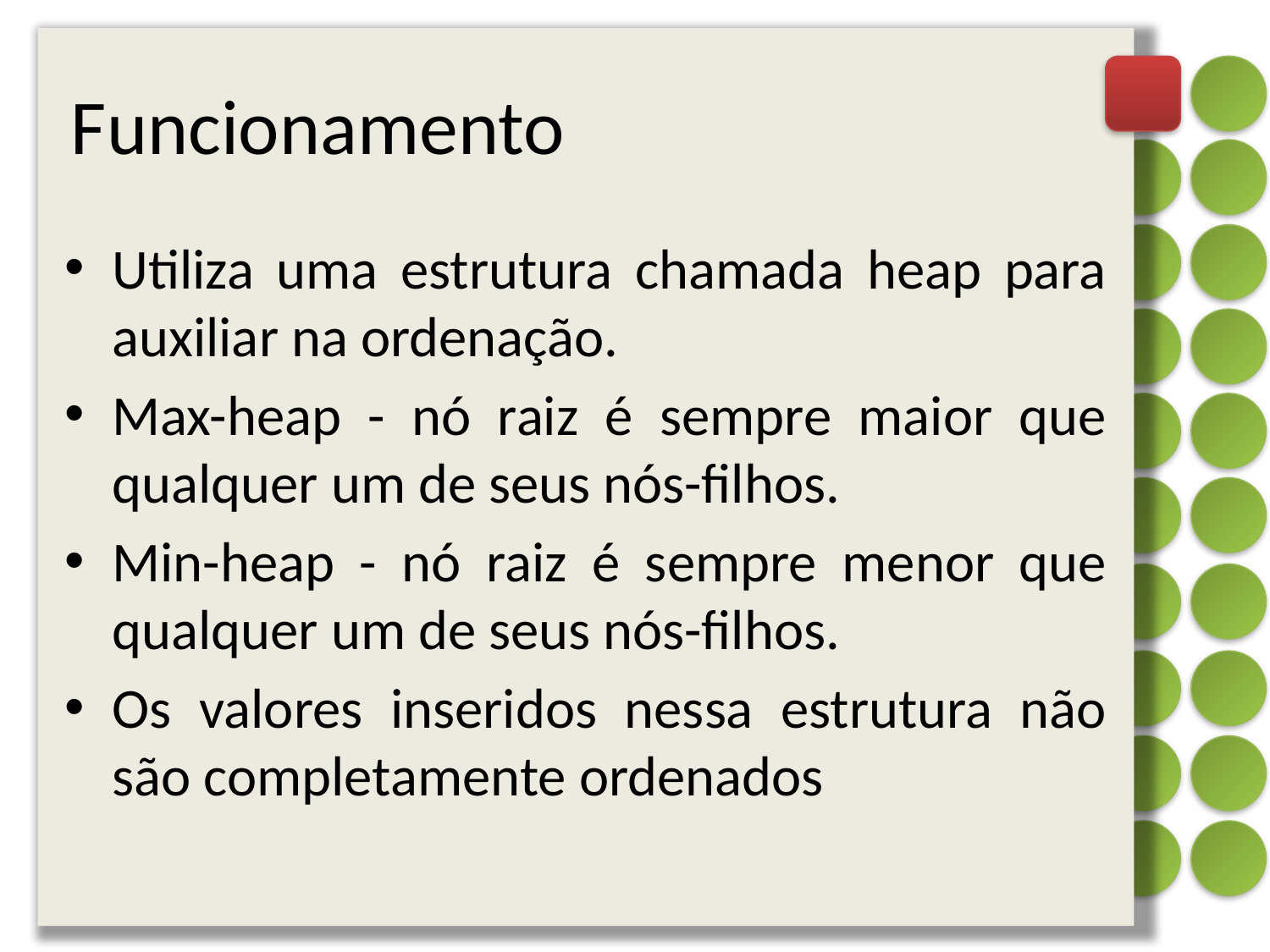

# Funcionamento
Utiliza uma estrutura chamada heap para auxiliar na ordenação.
Max-heap - nó raiz é sempre maior que qualquer um de seus nós-filhos.
Min-heap - nó raiz é sempre menor que qualquer um de seus nós-filhos.
Os valores inseridos nessa estrutura não são completamente ordenados